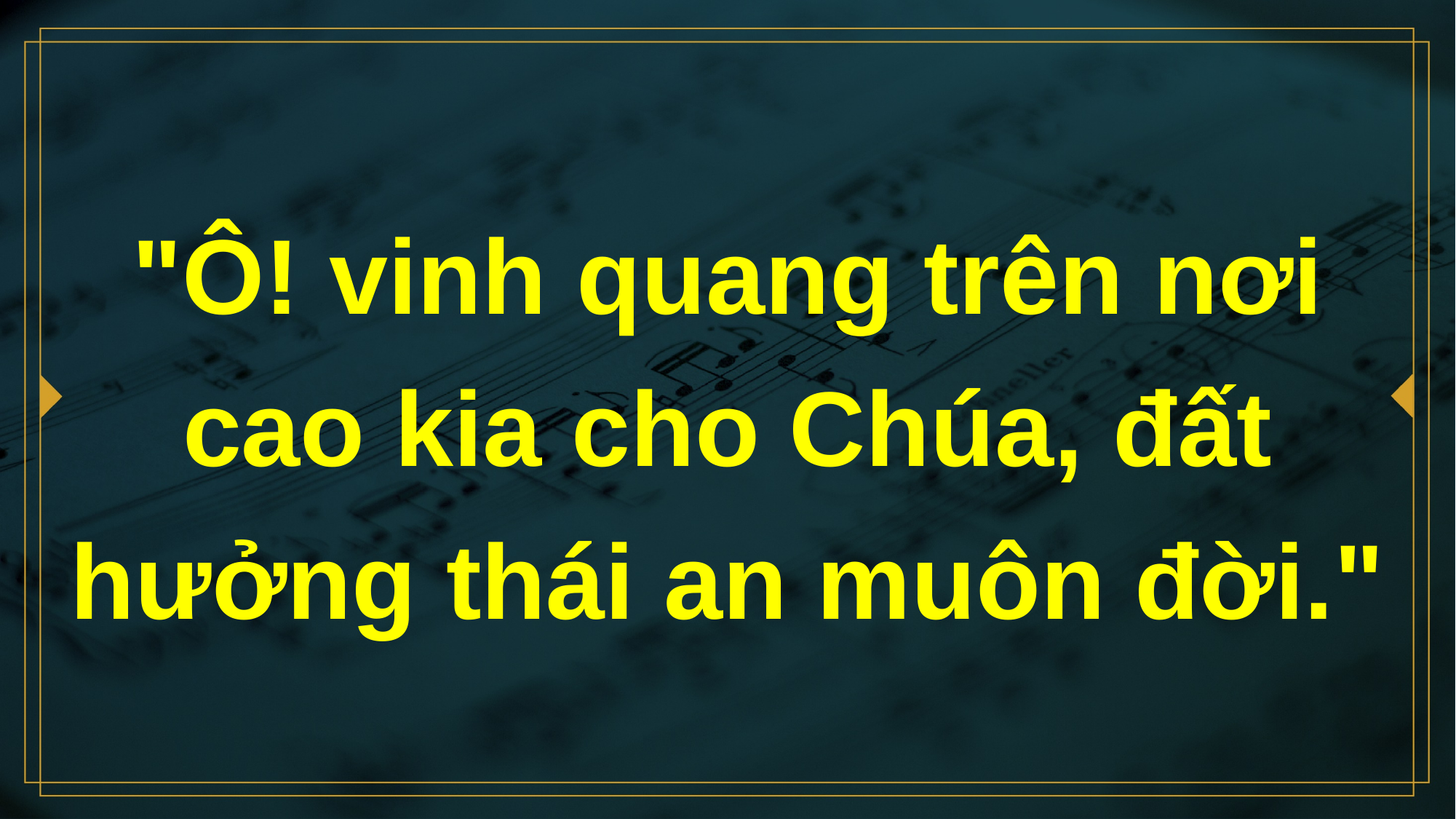

# "Ô! vinh quang trên nơi cao kia cho Chúa, đất hưởng thái an muôn đời."